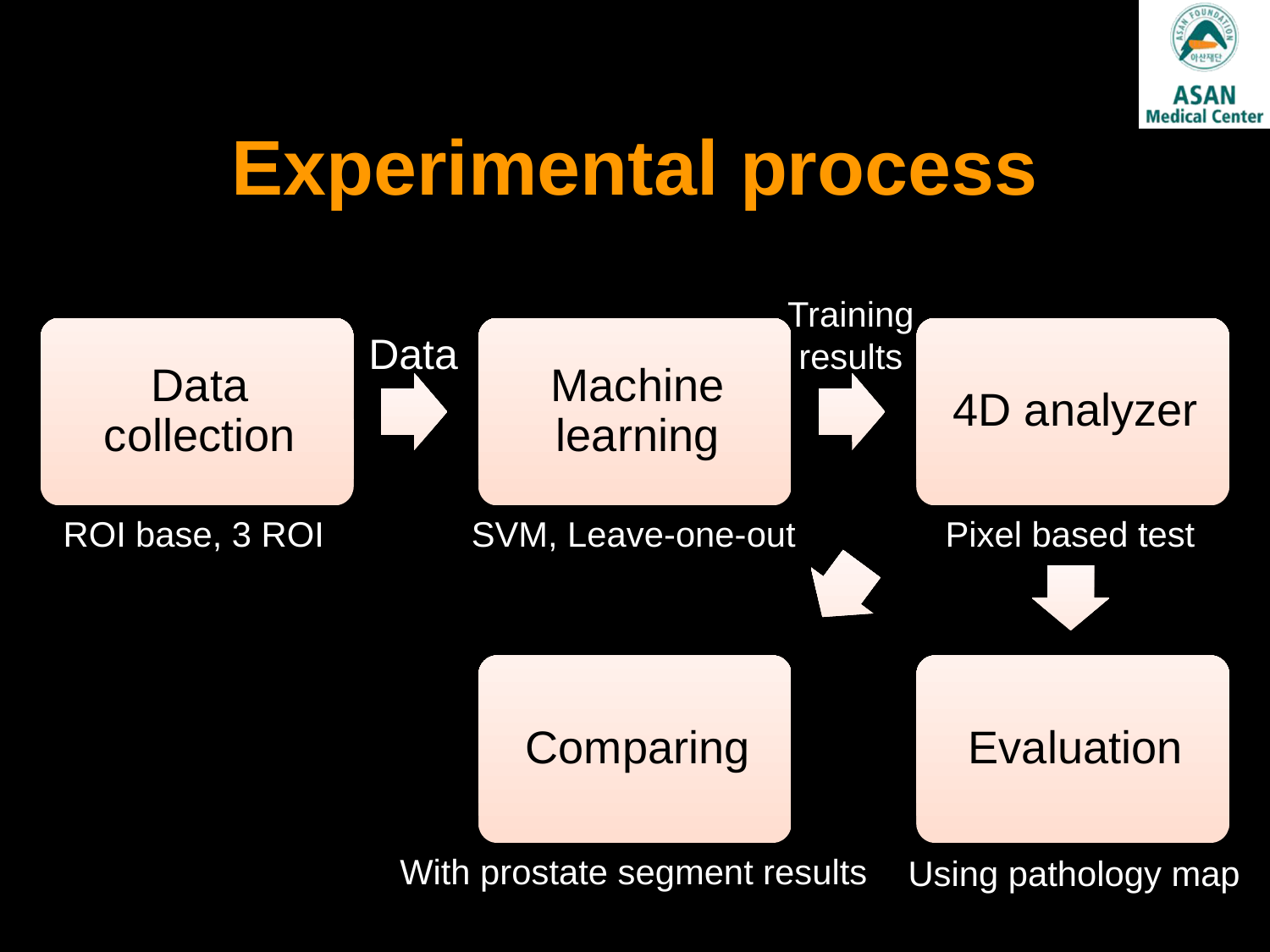

Experimental process
Data collection

Machine learning

4D analyzer

Evaluation

Comparing
Training
results
Data
ROI base, 3 ROI
SVM, Leave-one-out
Pixel based test
With prostate segment results
Using pathology map